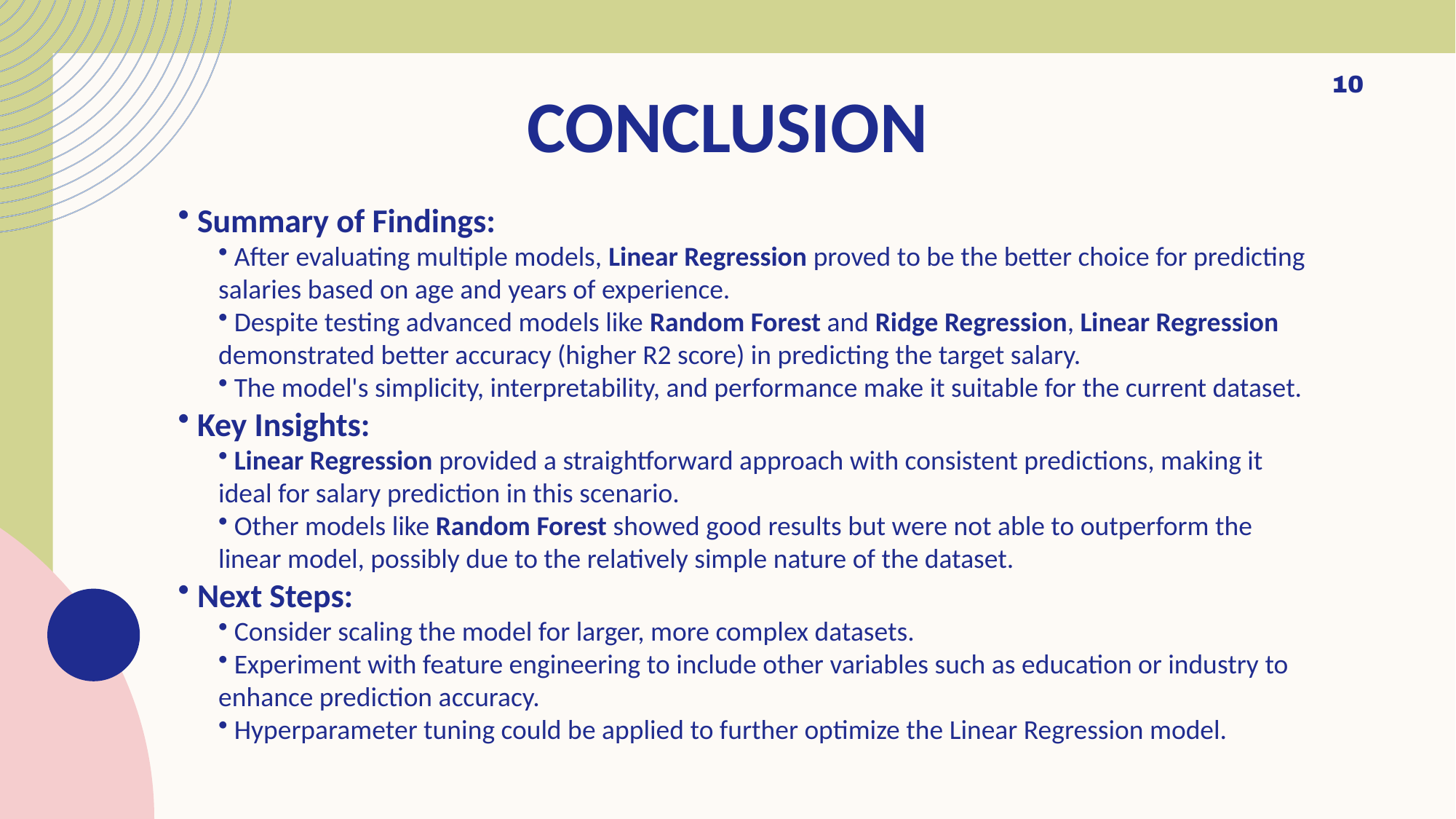

10
# Conclusion
 Summary of Findings:
 After evaluating multiple models, Linear Regression proved to be the better choice for predicting salaries based on age and years of experience.
 Despite testing advanced models like Random Forest and Ridge Regression, Linear Regression demonstrated better accuracy (higher R2 score) in predicting the target salary.
 The model's simplicity, interpretability, and performance make it suitable for the current dataset.
 Key Insights:
 Linear Regression provided a straightforward approach with consistent predictions, making it ideal for salary prediction in this scenario.
 Other models like Random Forest showed good results but were not able to outperform the linear model, possibly due to the relatively simple nature of the dataset.
 Next Steps:
 Consider scaling the model for larger, more complex datasets.
 Experiment with feature engineering to include other variables such as education or industry to enhance prediction accuracy.
 Hyperparameter tuning could be applied to further optimize the Linear Regression model.